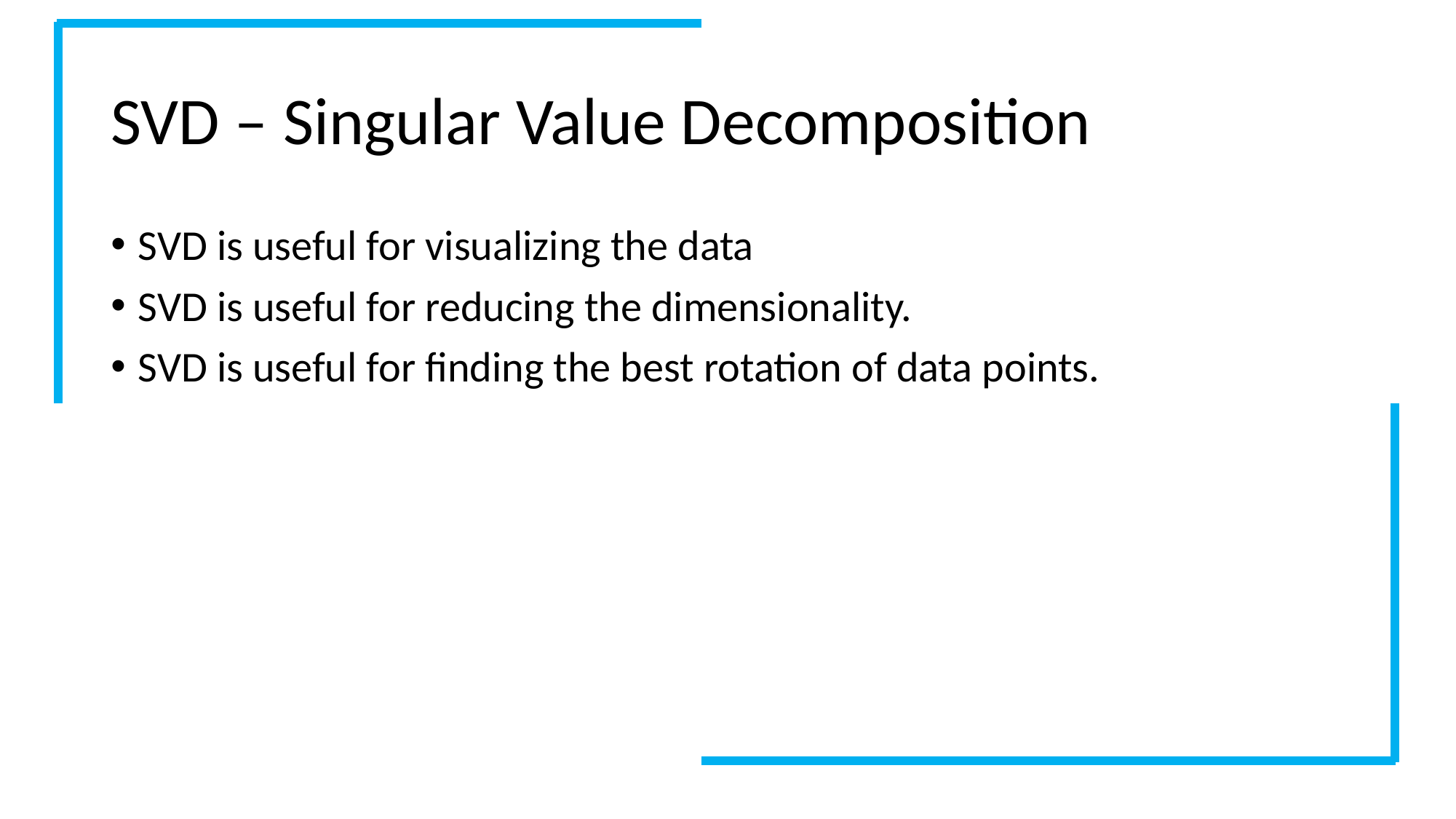

# SVD – Singular Value Decomposition
SVD is useful for visualizing the data
SVD is useful for reducing the dimensionality.
SVD is useful for finding the best rotation of data points.